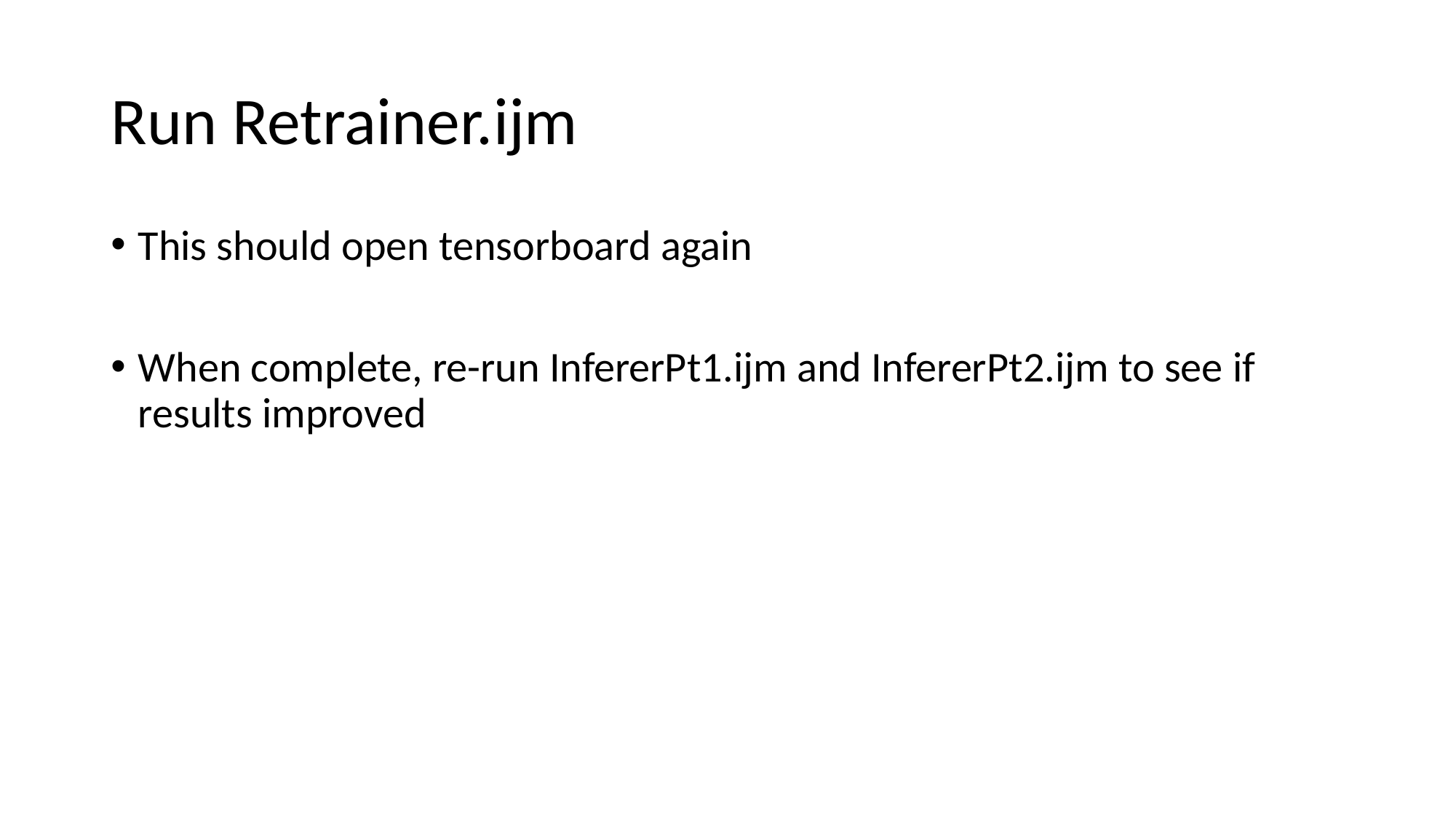

# Run Retrainer.ijm
This should open tensorboard again

When complete, re-run InfererPt1.ijm and InfererPt2.ijm to see if results improved